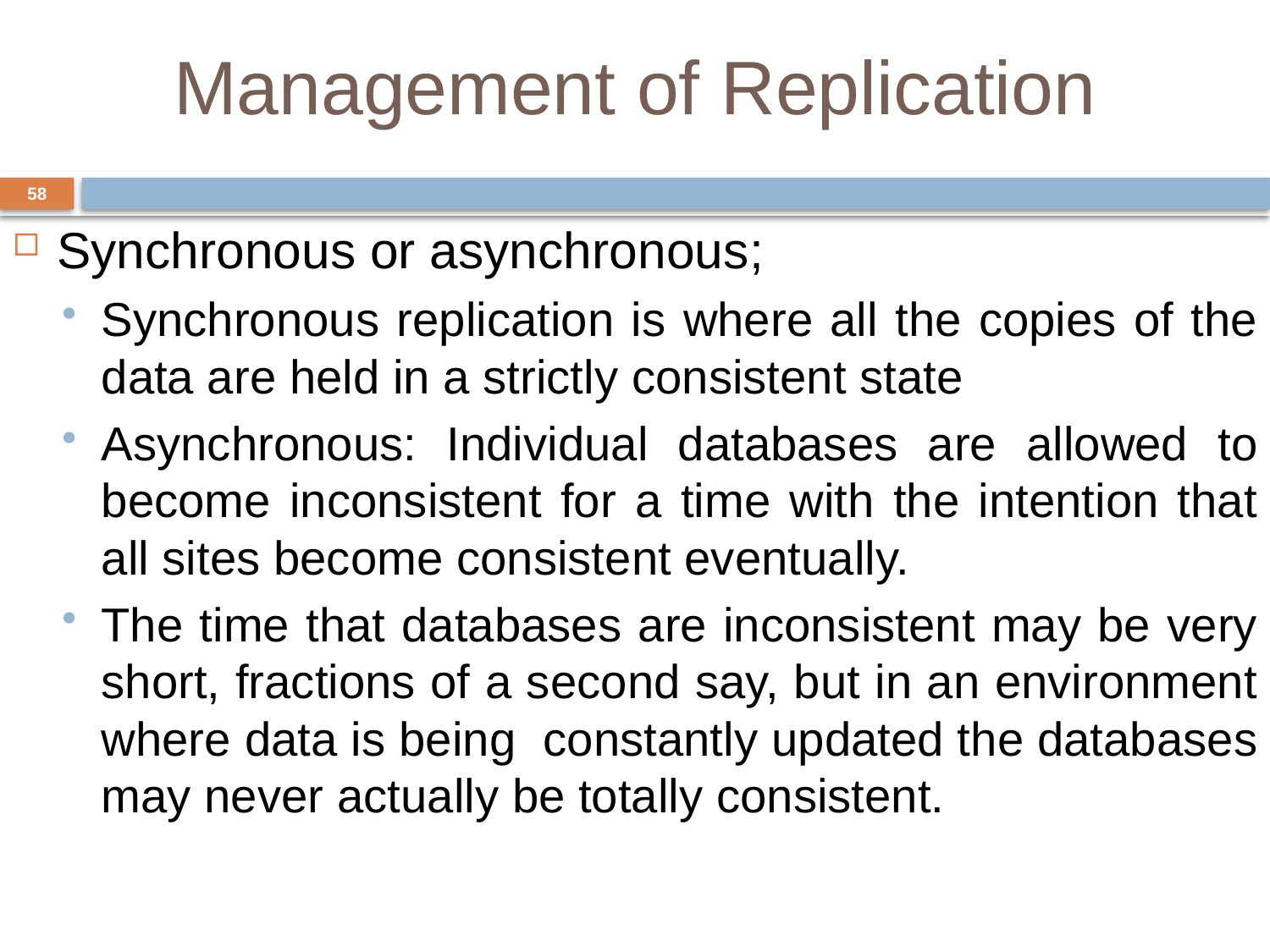

# Management of Replication
58
Synchronous or asynchronous;
Synchronous replication is where all the copies of the data are held in a strictly consistent state
Asynchronous: Individual databases are allowed to become inconsistent for a time with the intention that all sites become consistent eventually.
The time that databases are inconsistent may be very short, fractions of a second say, but in an environment where data is being  constantly updated the databases may never actually be totally consistent.